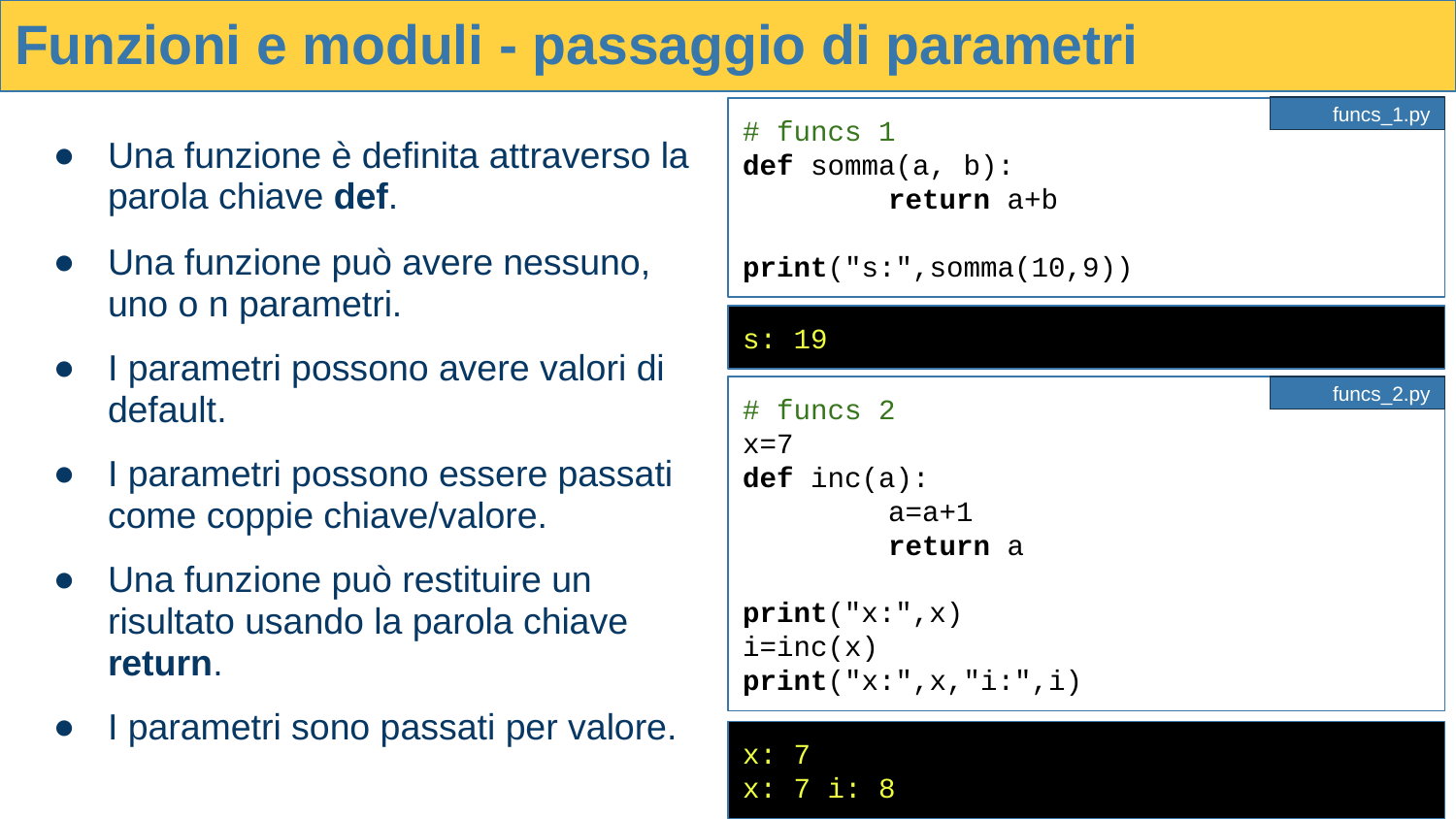

# Funzioni e moduli - passaggio di parametri
funcs_1.py
# funcs 1
def somma(a, b):
	return a+b

print("s:",somma(10,9))
Una funzione è definita attraverso la parola chiave def.
Una funzione può avere nessuno, uno o n parametri.
I parametri possono avere valori di default.
I parametri possono essere passati come coppie chiave/valore.
Una funzione può restituire un risultato usando la parola chiave return.
I parametri sono passati per valore.
s: 19
# funcs 2
x=7
def inc(a):
	a=a+1
	return a

print("x:",x)
i=inc(x)
print("x:",x,"i:",i)
funcs_2.py
x: 7
x: 7 i: 8